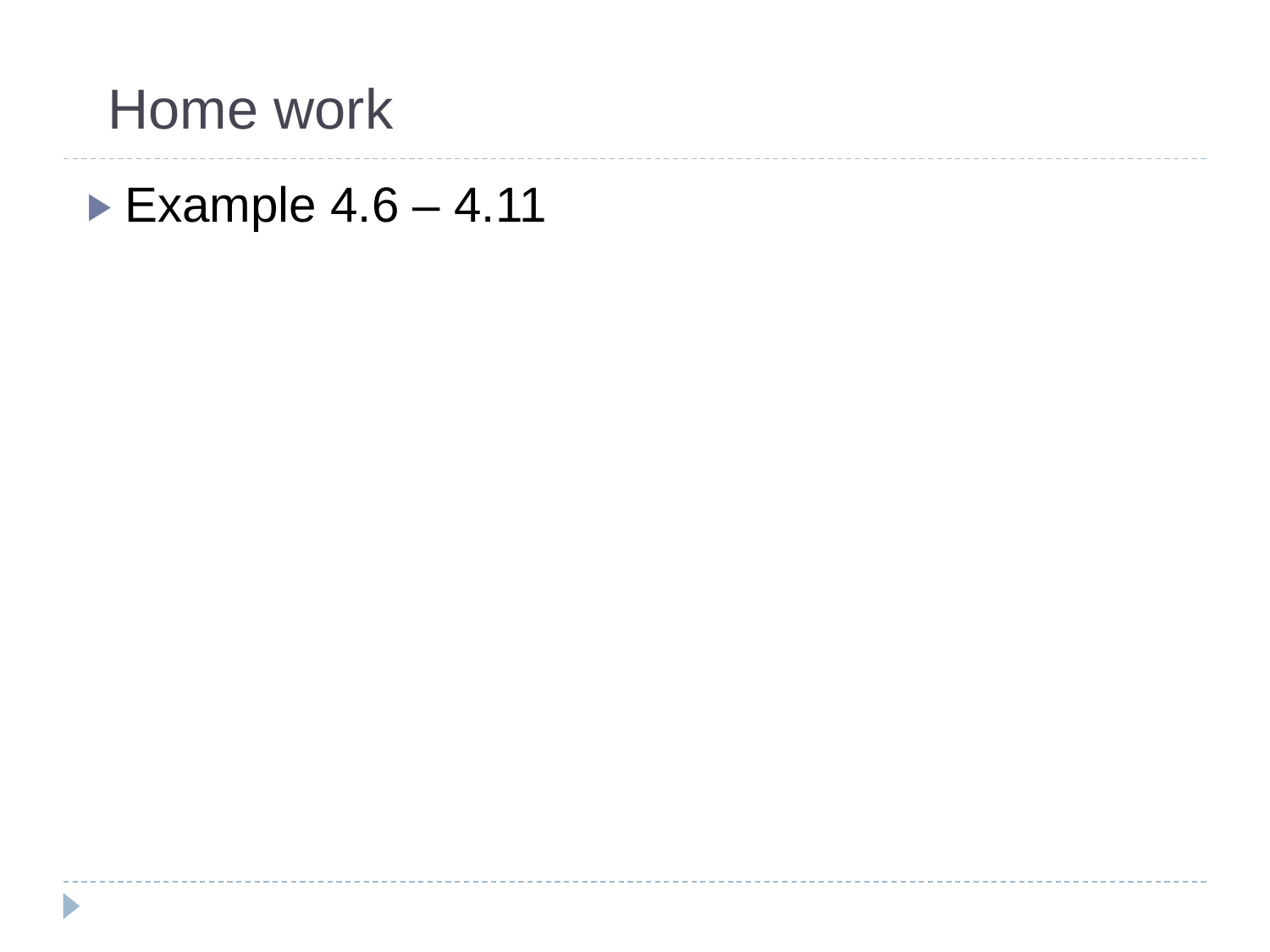

# Home work
Example 4.6 – 4.11